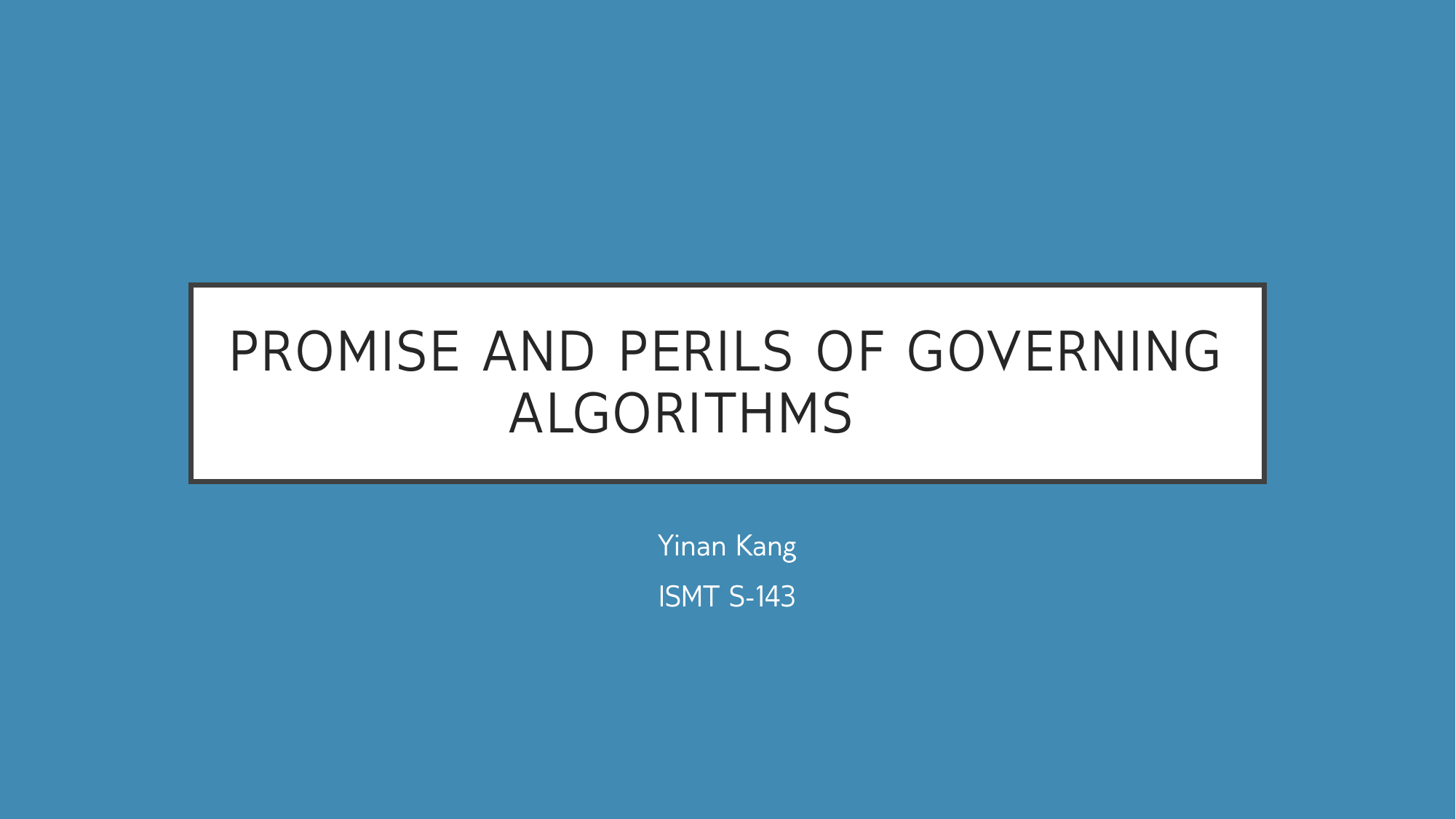

# Promise and Perils of Governing Algorithms
Yinan Kang
ISMT S-143